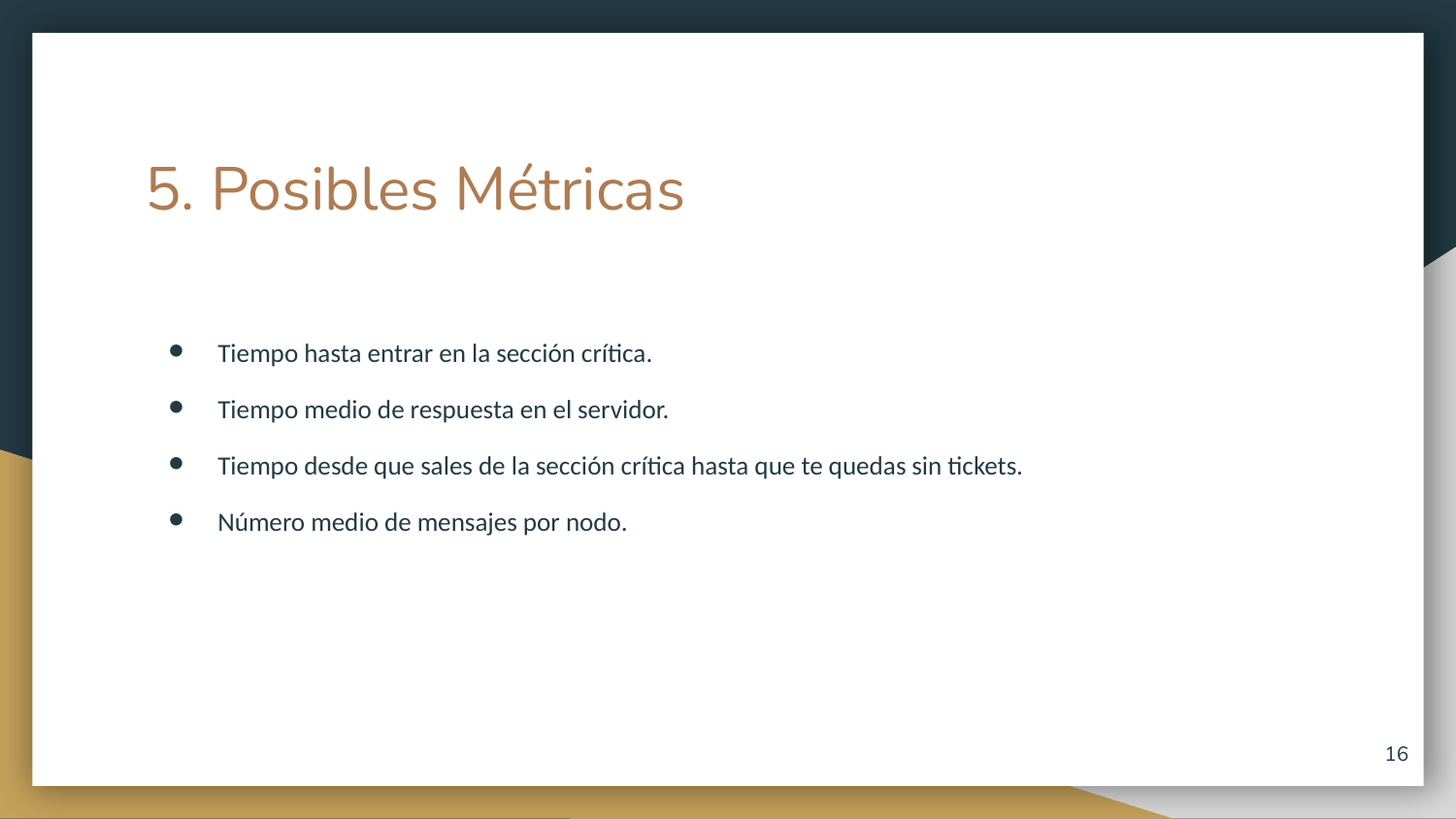

# 5. Posibles Métricas
Tiempo hasta entrar en la sección crítica.
Tiempo medio de respuesta en el servidor.
Tiempo desde que sales de la sección crítica hasta que te quedas sin tickets.
Número medio de mensajes por nodo.
16